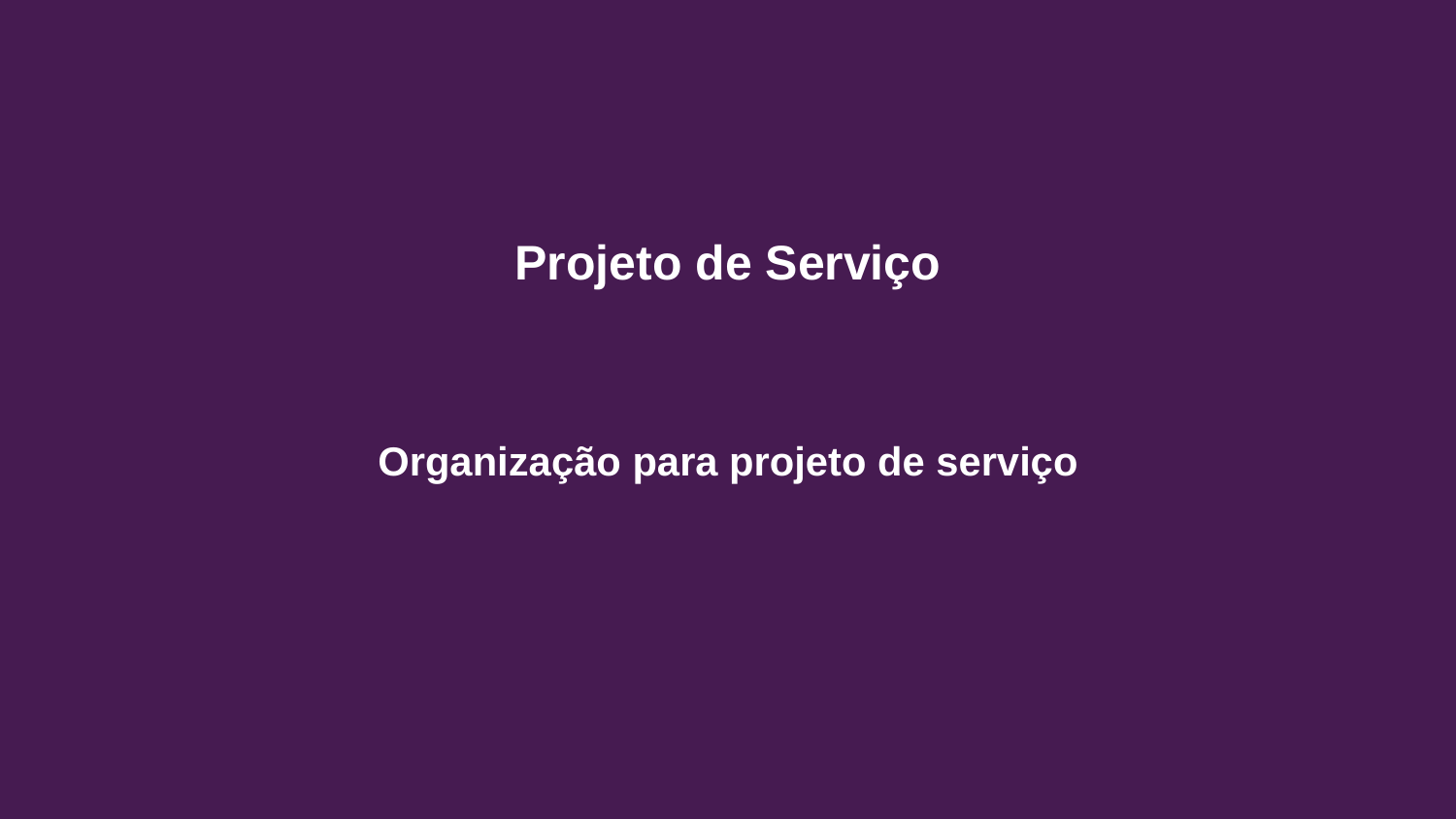

Projeto de Serviço

Organização para projeto de serviço